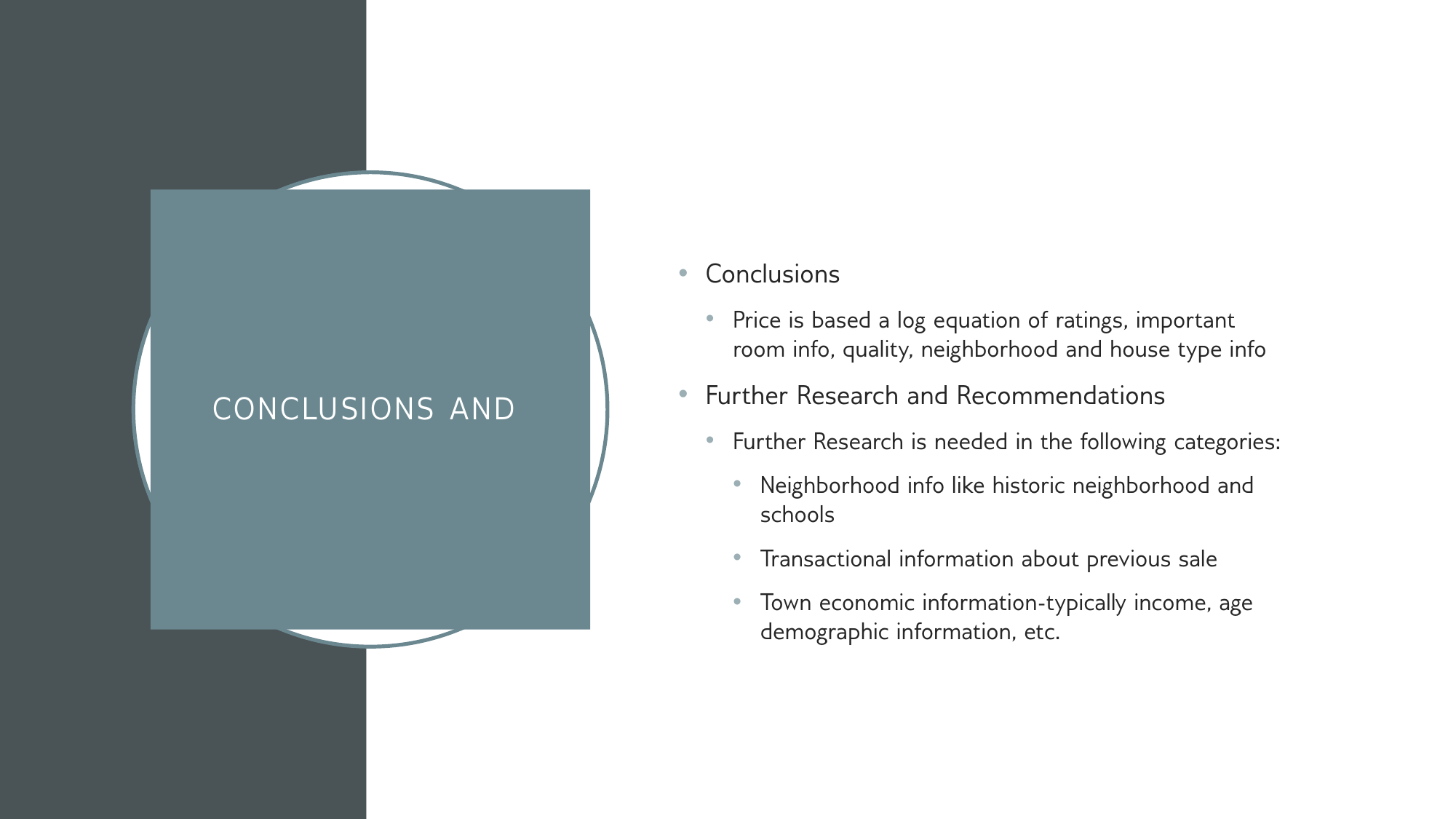

Conclusions
Price is based a log equation of ratings, important room info, quality, neighborhood and house type info
Further Research and Recommendations
Further Research is needed in the following categories:
Neighborhood info like historic neighborhood and schools
Transactional information about previous sale
Town economic information-typically income, age demographic information, etc.

# Conclusions and